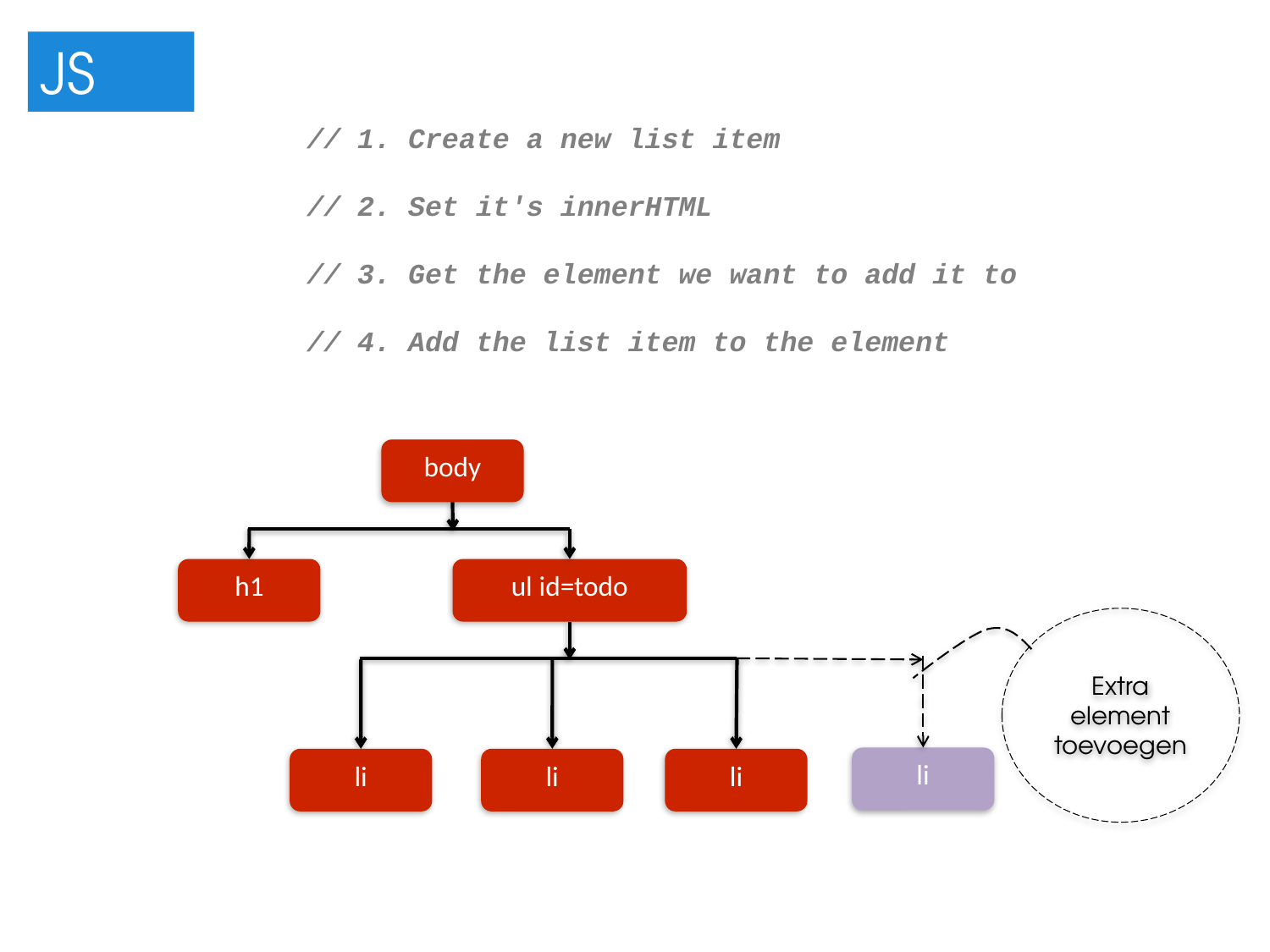

JS
// 1. Create a new list item
// 2. Set it's innerHTML
// 3. Get the element we want to add it to
// 4. Add the list item to the element
document
html
body
h1
ul id=todo
Extra element toevoegen

li
li
li
li